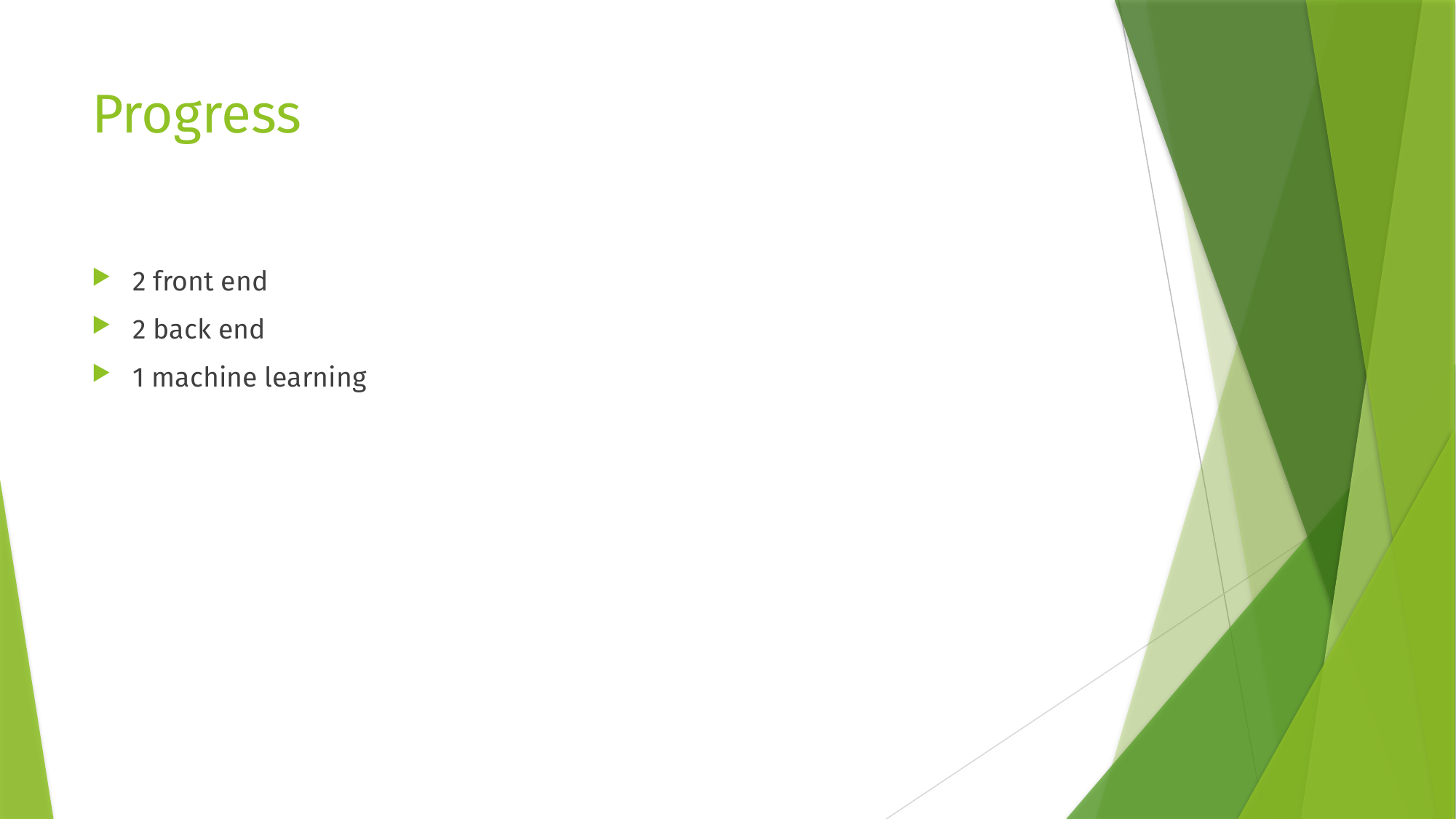

# Progress
2 front end
2 back end
1 machine learning